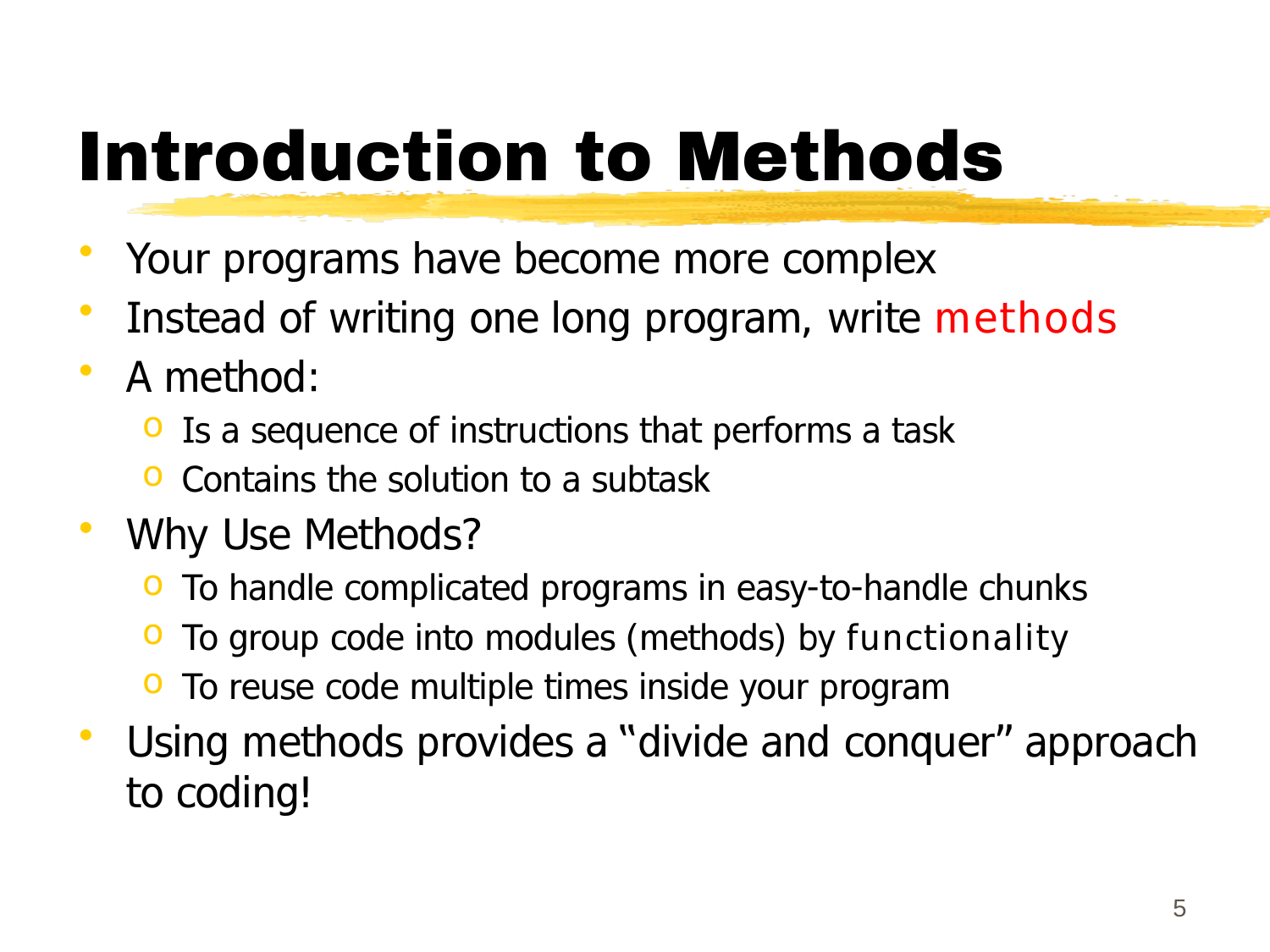

# Introduction to Methods
Your programs have become more complex
Instead of writing one long program, write methods
A method:
Is a sequence of instructions that performs a task
Contains the solution to a subtask
Why Use Methods?
To handle complicated programs in easy-to-handle chunks
To group code into modules (methods) by functionality
To reuse code multiple times inside your program
Using methods provides a “divide and conquer” approach to coding!
5